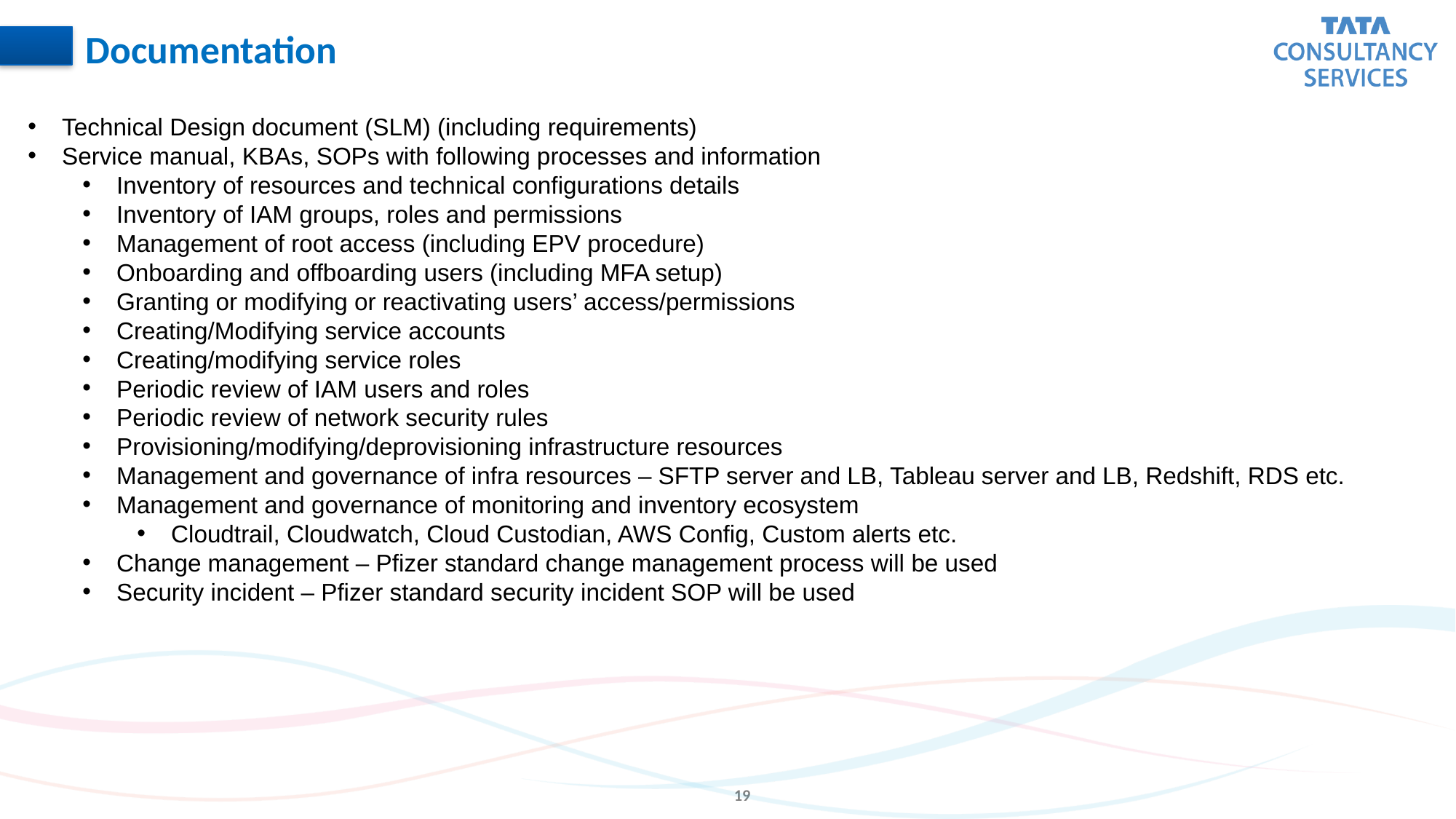

Documentation

Technical Design document (SLM) (including requirements)
Service manual, KBAs, SOPs with following processes and information
Inventory of resources and technical configurations details
Inventory of IAM groups, roles and permissions
Management of root access (including EPV procedure)
Onboarding and offboarding users (including MFA setup)
Granting or modifying or reactivating users’ access/permissions
Creating/Modifying service accounts
Creating/modifying service roles
Periodic review of IAM users and roles
Periodic review of network security rules
Provisioning/modifying/deprovisioning infrastructure resources
Management and governance of infra resources – SFTP server and LB, Tableau server and LB, Redshift, RDS etc.
Management and governance of monitoring and inventory ecosystem
Cloudtrail, Cloudwatch, Cloud Custodian, AWS Config, Custom alerts etc.
Change management – Pfizer standard change management process will be used
Security incident – Pfizer standard security incident SOP will be used